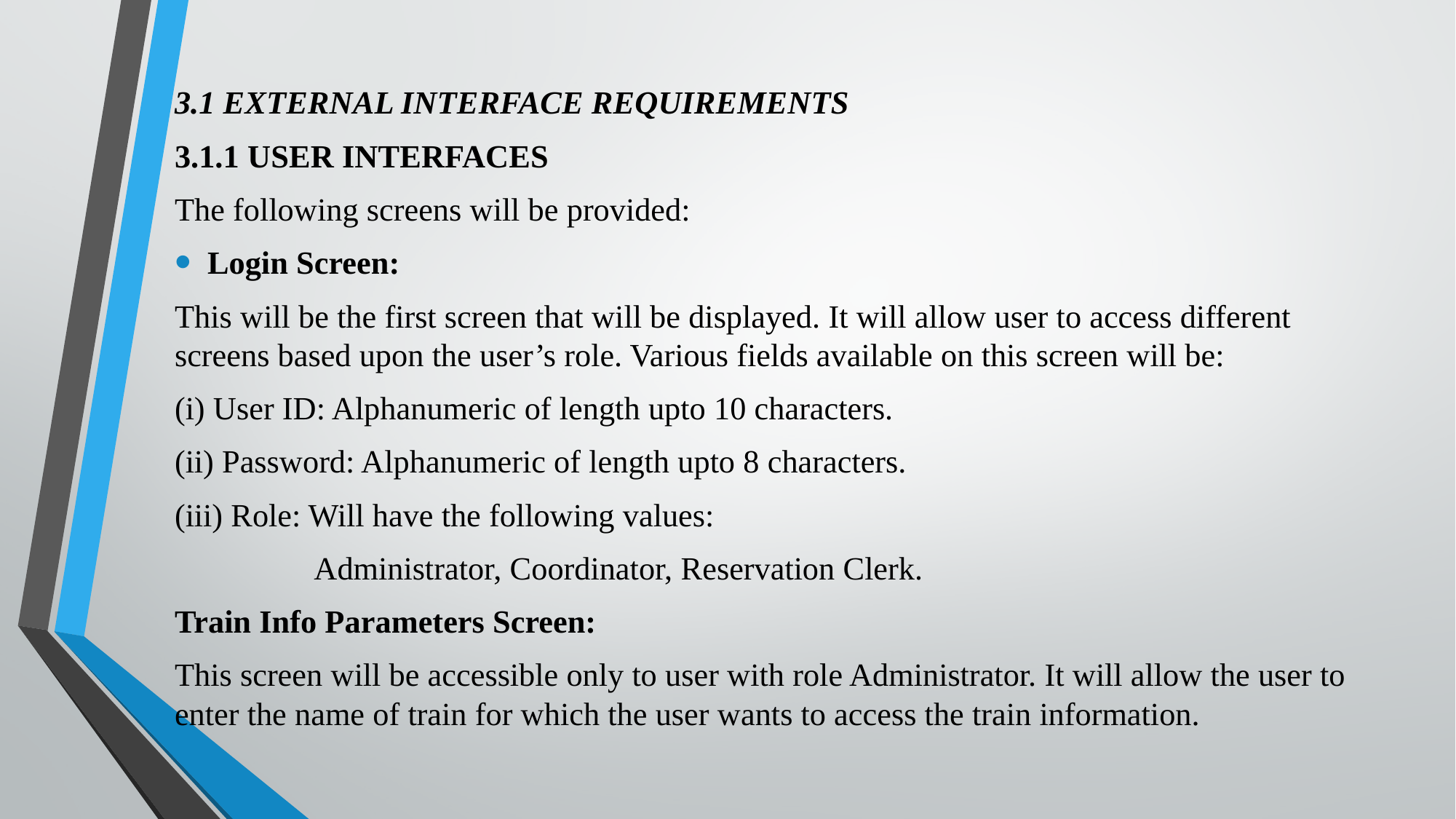

#
3.1 EXTERNAL INTERFACE REQUIREMENTS
3.1.1 USER INTERFACES
The following screens will be provided:
Login Screen:
This will be the first screen that will be displayed. It will allow user to access different screens based upon the user’s role. Various fields available on this screen will be:
(i) User ID: Alphanumeric of length upto 10 characters.
(ii) Password: Alphanumeric of length upto 8 characters.
(iii) Role: Will have the following values:
                 Administrator, Coordinator, Reservation Clerk.
Train Info Parameters Screen:
This screen will be accessible only to user with role Administrator. It will allow the user to enter the name of train for which the user wants to access the train information.